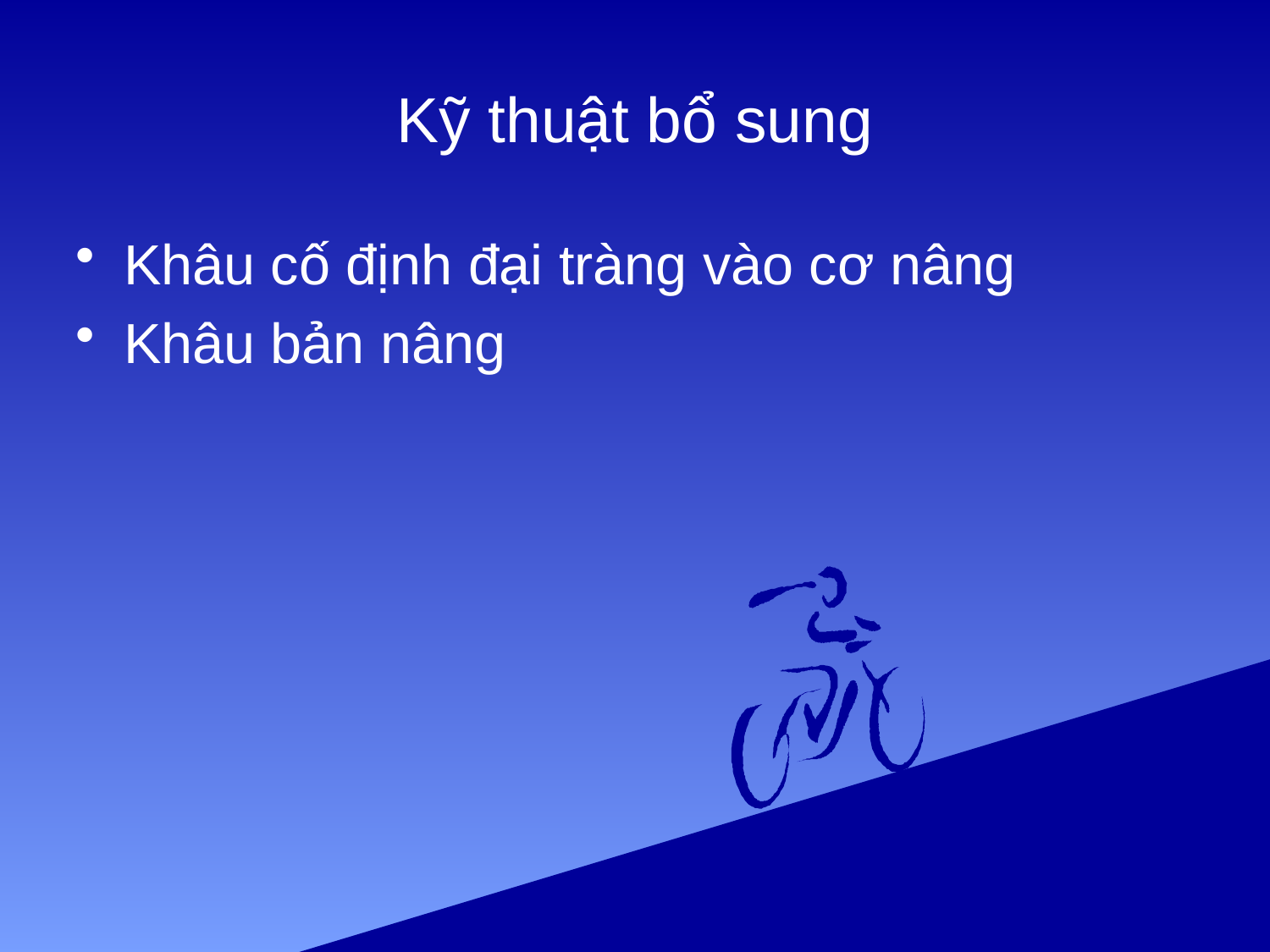

# Kỹ thuật bổ sung
Khâu cố định đại tràng vào cơ nâng
Khâu bản nâng